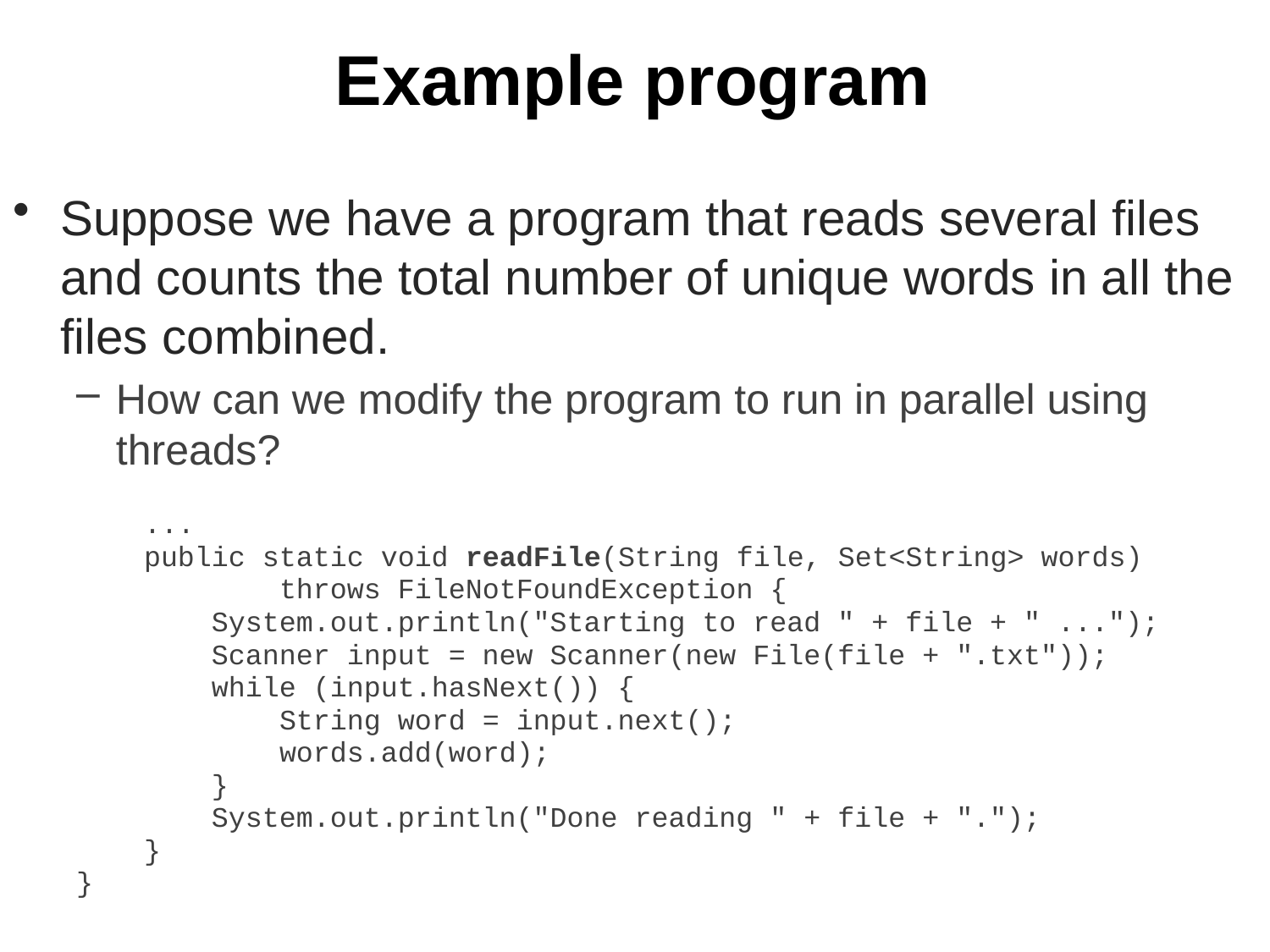

# Example program
Suppose we have a program that reads several files and counts the total number of unique words in all the files combined.
How can we modify the program to run in parallel using threads?

    ...
    public static void readFile(String file, Set<String> words)
            throws FileNotFoundException {
        System.out.println("Starting to read " + file + " ...");
        Scanner input = new Scanner(new File(file + ".txt"));
        while (input.hasNext()) {
            String word = input.next();
            words.add(word);
        }
        System.out.println("Done reading " + file + ".");
    }
}